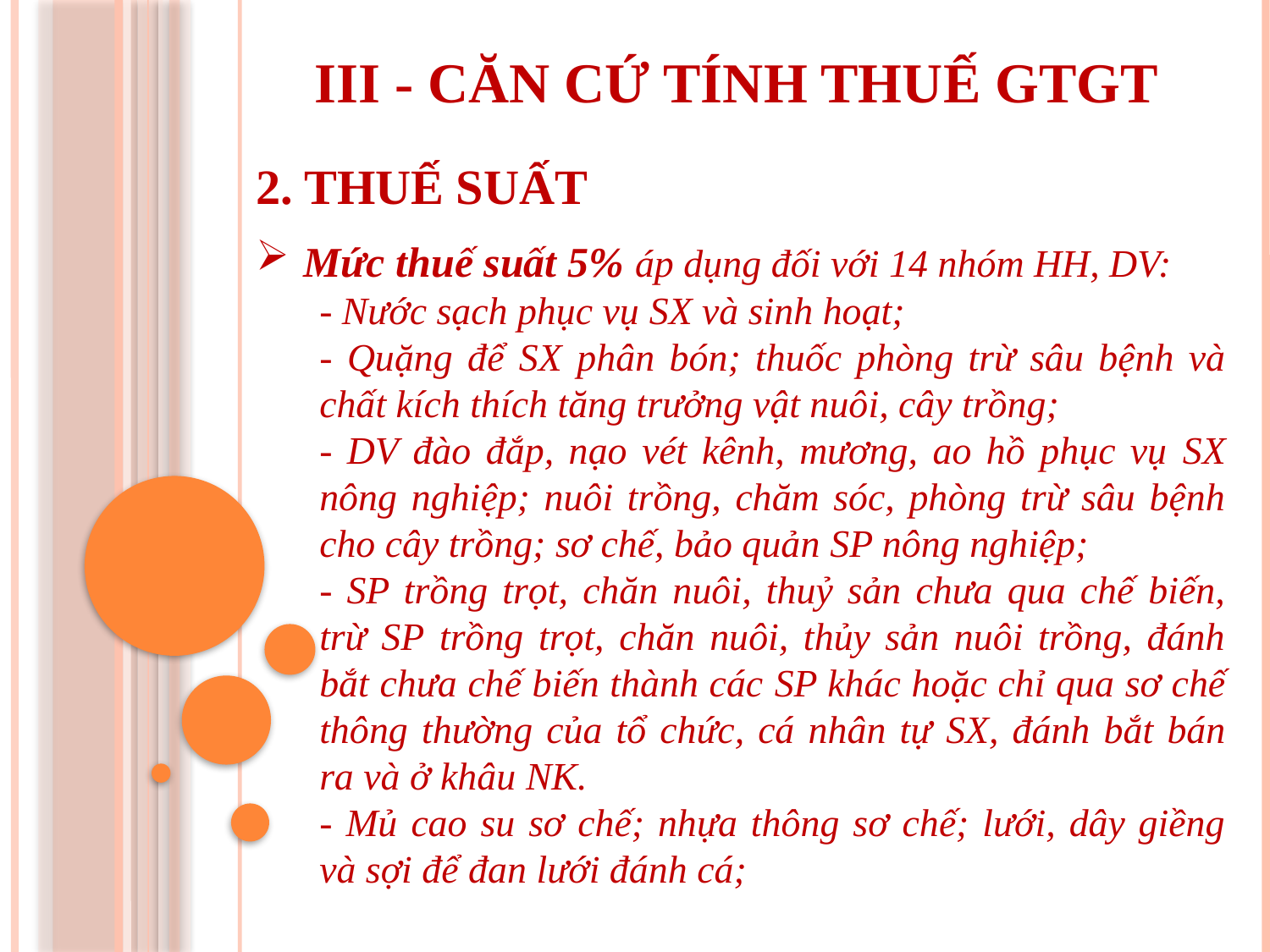

III - CĂN CỨ TÍNH THUẾ GTGT
2. THUẾ SUẤT
Mức thuế suất 5% áp dụng đối với 14 nhóm HH, DV:
- Nước sạch phục vụ SX và sinh hoạt;
- Quặng để SX phân bón; thuốc phòng trừ sâu bệnh và chất kích thích tăng trưởng vật nuôi, cây trồng;
- DV đào đắp, nạo vét kênh, mương, ao hồ phục vụ SX nông nghiệp; nuôi trồng, chăm sóc, phòng trừ sâu bệnh cho cây trồng; sơ chế, bảo quản SP nông nghiệp;
- SP trồng trọt, chăn nuôi, thuỷ sản chưa qua chế biến, trừ SP trồng trọt, chăn nuôi, thủy sản nuôi trồng, đánh bắt chưa chế biến thành các SP khác hoặc chỉ qua sơ chế thông thường của tổ chức, cá nhân tự SX, đánh bắt bán ra và ở khâu NK.
- Mủ cao su sơ chế; nhựa thông sơ chế; lưới, dây giềng và sợi để đan lưới đánh cá;